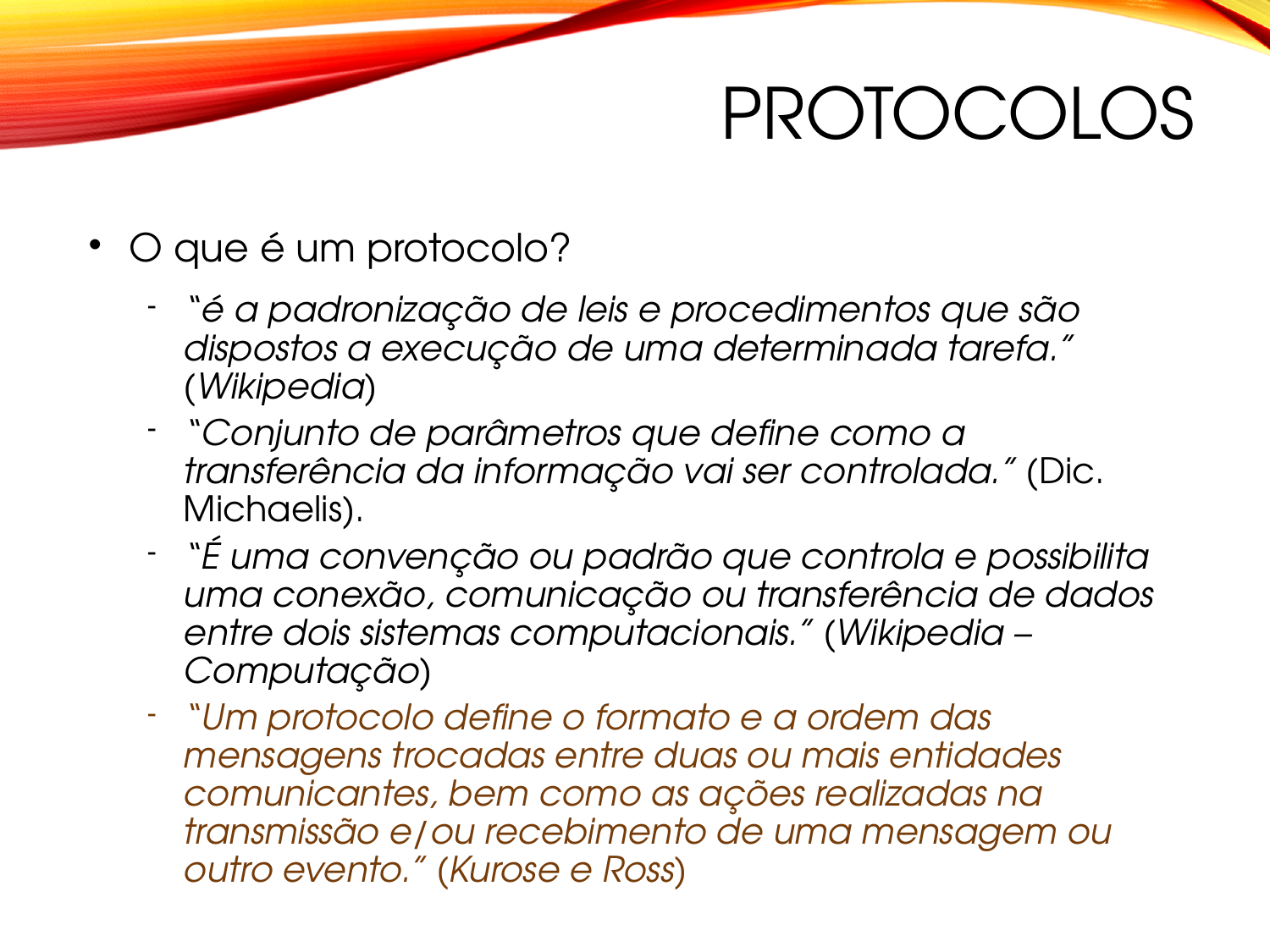

# Protocolos
O que é um protocolo?
“é a padronização de leis e procedimentos que são dispostos a execução de uma determinada tarefa.” (Wikipedia)
“Conjunto de parâmetros que define como a transferência da informação vai ser controlada.” (Dic. Michaelis).
“É uma convenção ou padrão que controla e possibilita uma conexão, comunicação ou transferência de dados entre dois sistemas computacionais.” (Wikipedia – Computação)
“Um protocolo define o formato e a ordem das mensagens trocadas entre duas ou mais entidades comunicantes, bem como as ações realizadas na transmissão e/ou recebimento de uma mensagem ou outro evento.” (Kurose e Ross)